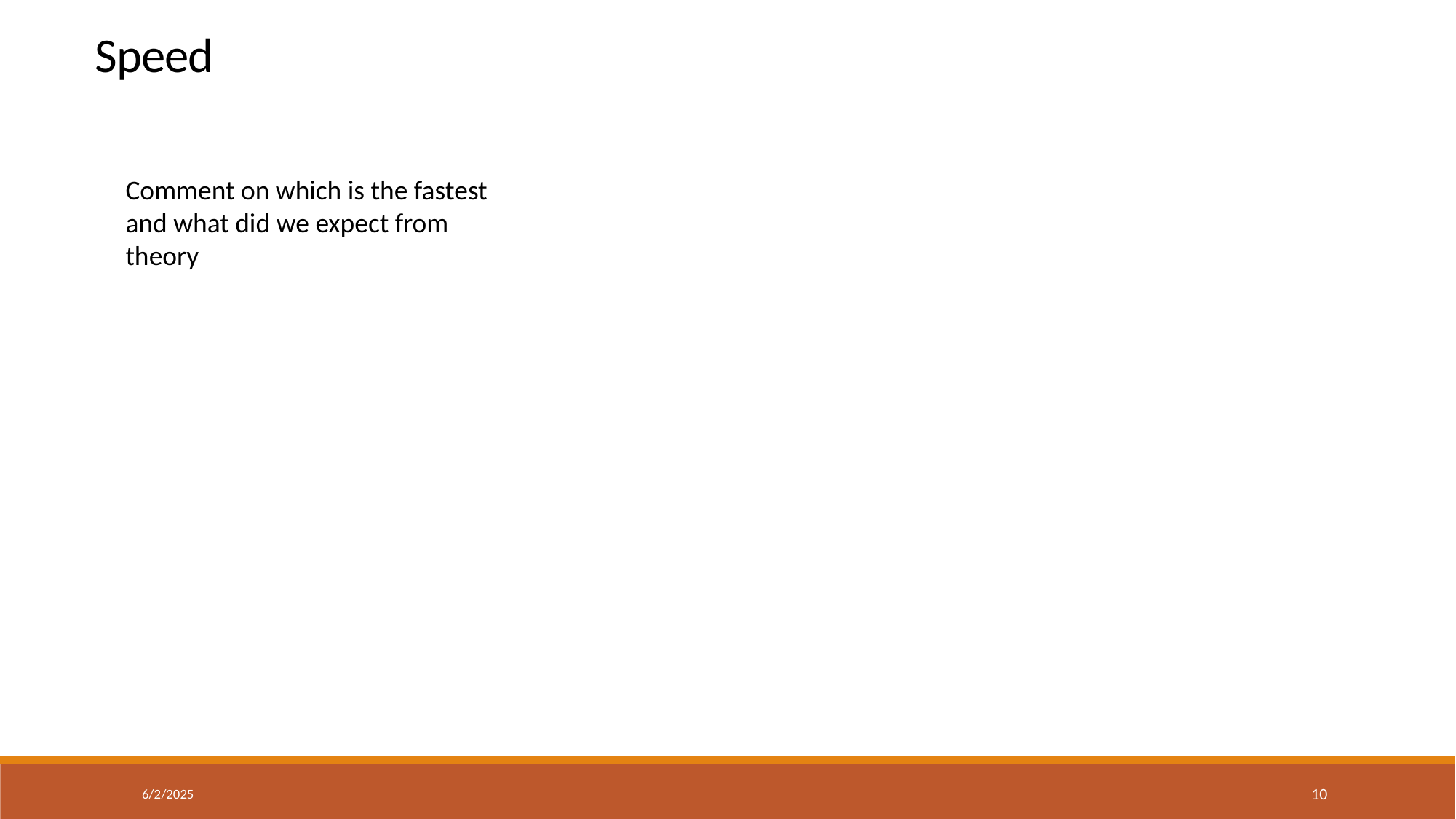

Speed
Comment on which is the fastest and what did we expect from theory
6/2/2025
10